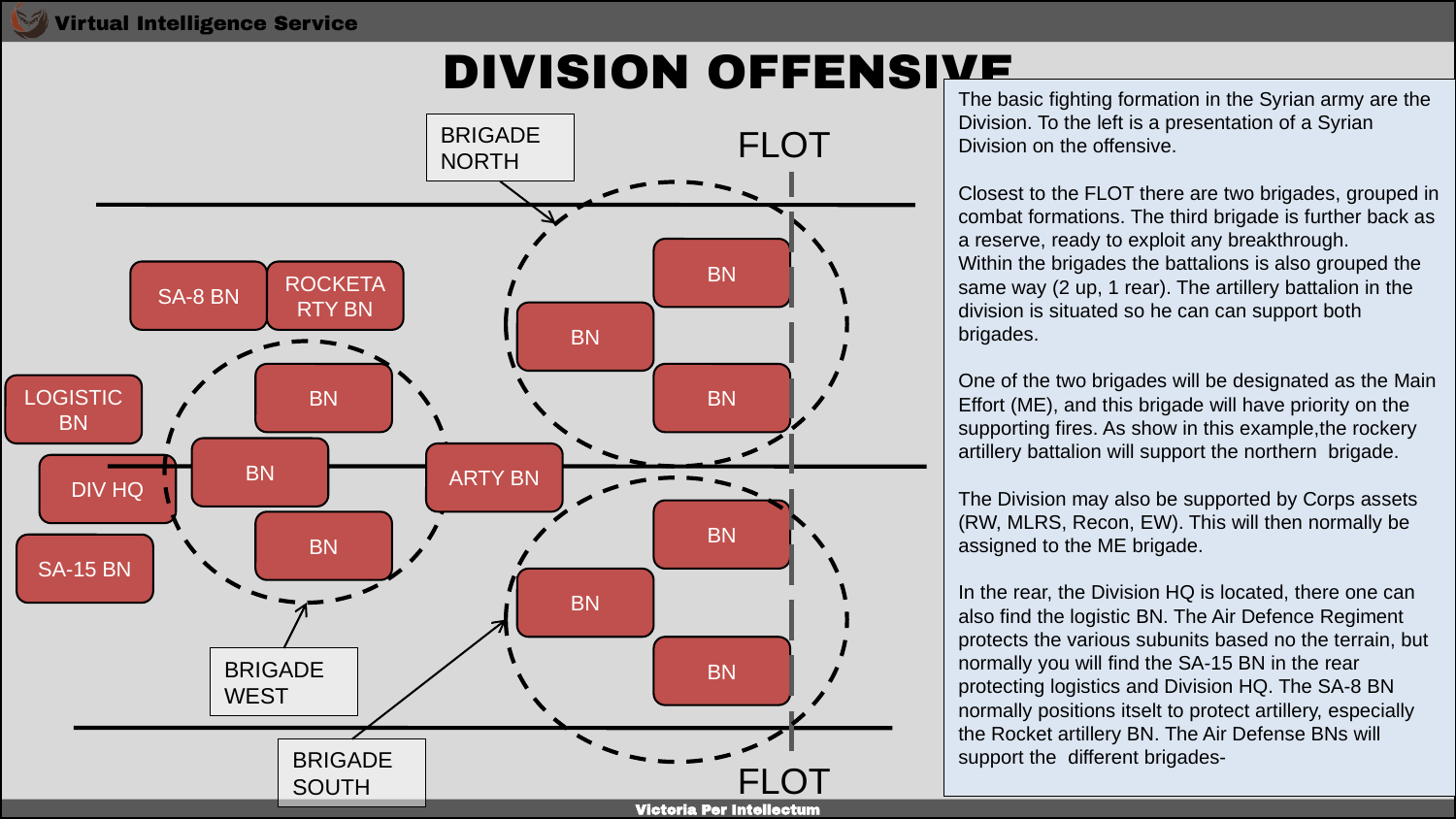

# DIVISION OFFENSIVE
The basic fighting formation in the Syrian army are the Division. To the left is a presentation of a Syrian Division on the offensive.

Closest to the FLOT there are two brigades, grouped in combat formations. The third brigade is further back as a reserve, ready to exploit any breakthrough.
Within the brigades the battalions is also grouped the same way (2 up, 1 rear). The artillery battalion in the division is situated so he can can support both brigades.

One of the two brigades will be designated as the Main Effort (ME), and this brigade will have priority on the supporting fires. As show in this example,the rockery artillery battalion will support the northern  brigade.

The Division may also be supported by Corps assets (RW, MLRS, Recon, EW). This will then normally be assigned to the ME brigade.

In the rear, the Division HQ is located, there one can also find the logistic BN. The Air Defence Regiment protects the various subunits based no the terrain, but normally you will find the SA-15 BN in the rear protecting logistics and Division HQ. The SA-8 BN normally positions itselt to protect artillery, especially the Rocket artillery BN. The Air Defense BNs will support the  different brigades-
BRIGADE NORTH
FLOT

BN
SA-8 BN
ROCKETARTY BN
BN

BN
BN
LOGISTICBN
BN
ARTY BN
DIV HQ

BN
BN
SA-15 BN
BN
BN
BRIGADE WEST
BRIGADE SOUTH
FLOT